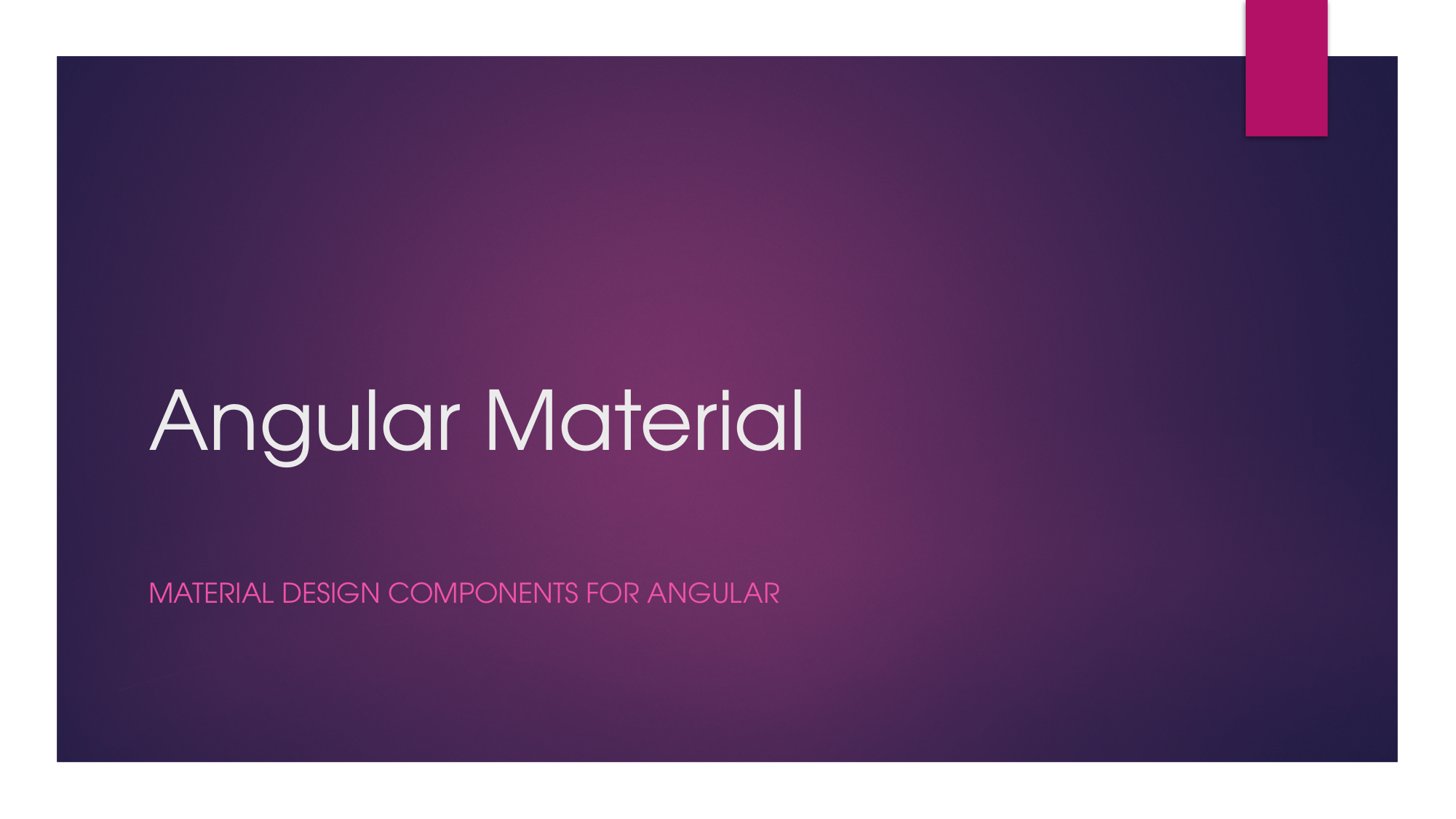

# Angular Material
Material Design components for Angular